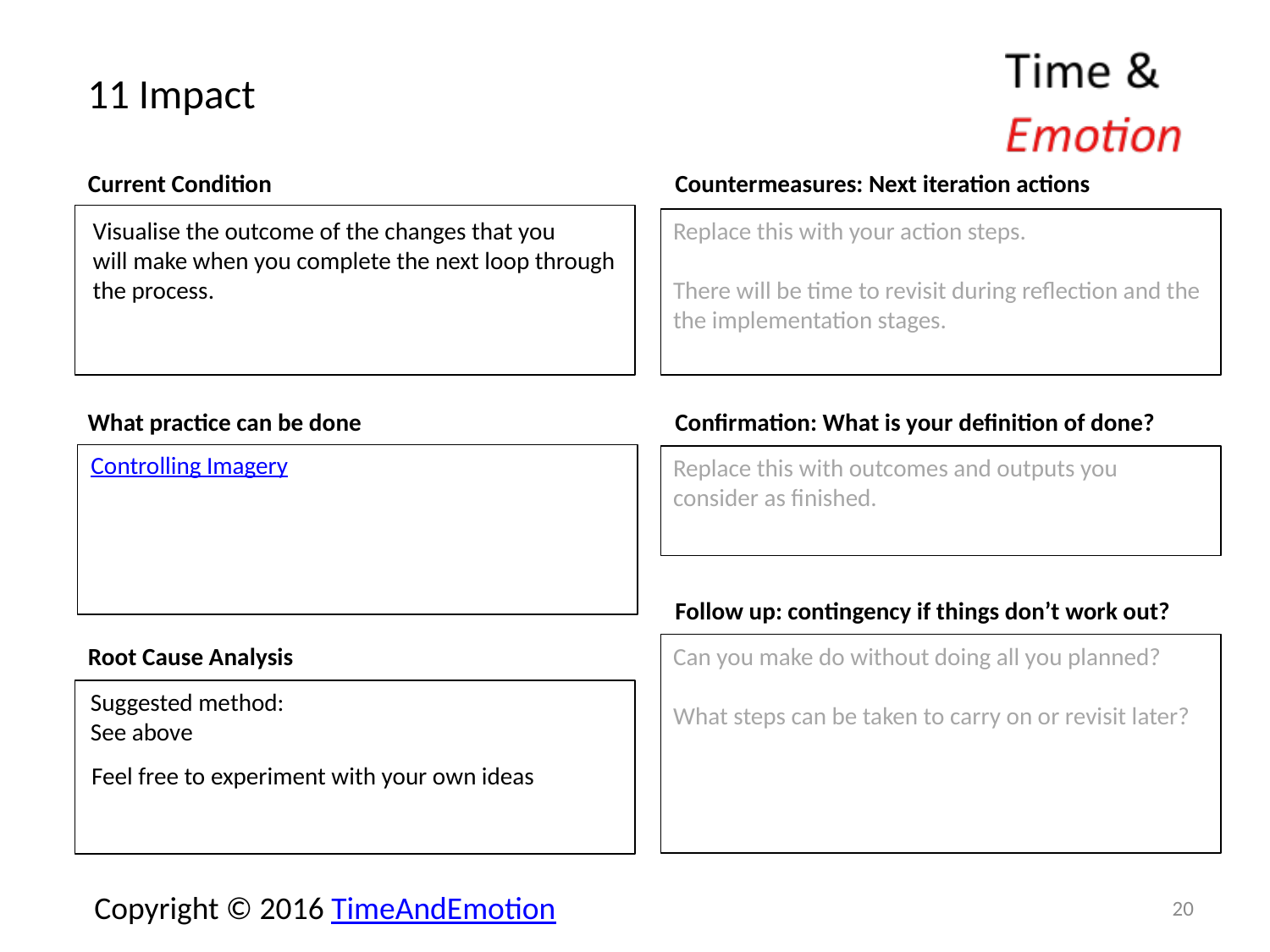

# 11 Impact
Current Condition
Countermeasures: Next iteration actions

Visualise the outcome of the changes that you
will make when you complete the next loop through
the process.

Replace this with your action steps.

There will be time to revisit during reflection and the the implementation stages.
What practice can be done
Confirmation: What is your definition of done?
Controlling Imagery

Replace this with outcomes and outputs you consider as finished.

Follow up: contingency if things don’t work out?
Root Cause Analysis
Can you make do without doing all you planned?

What steps can be taken to carry on or revisit later?

Suggested method:
See above

Feel free to experiment with your own ideas
20